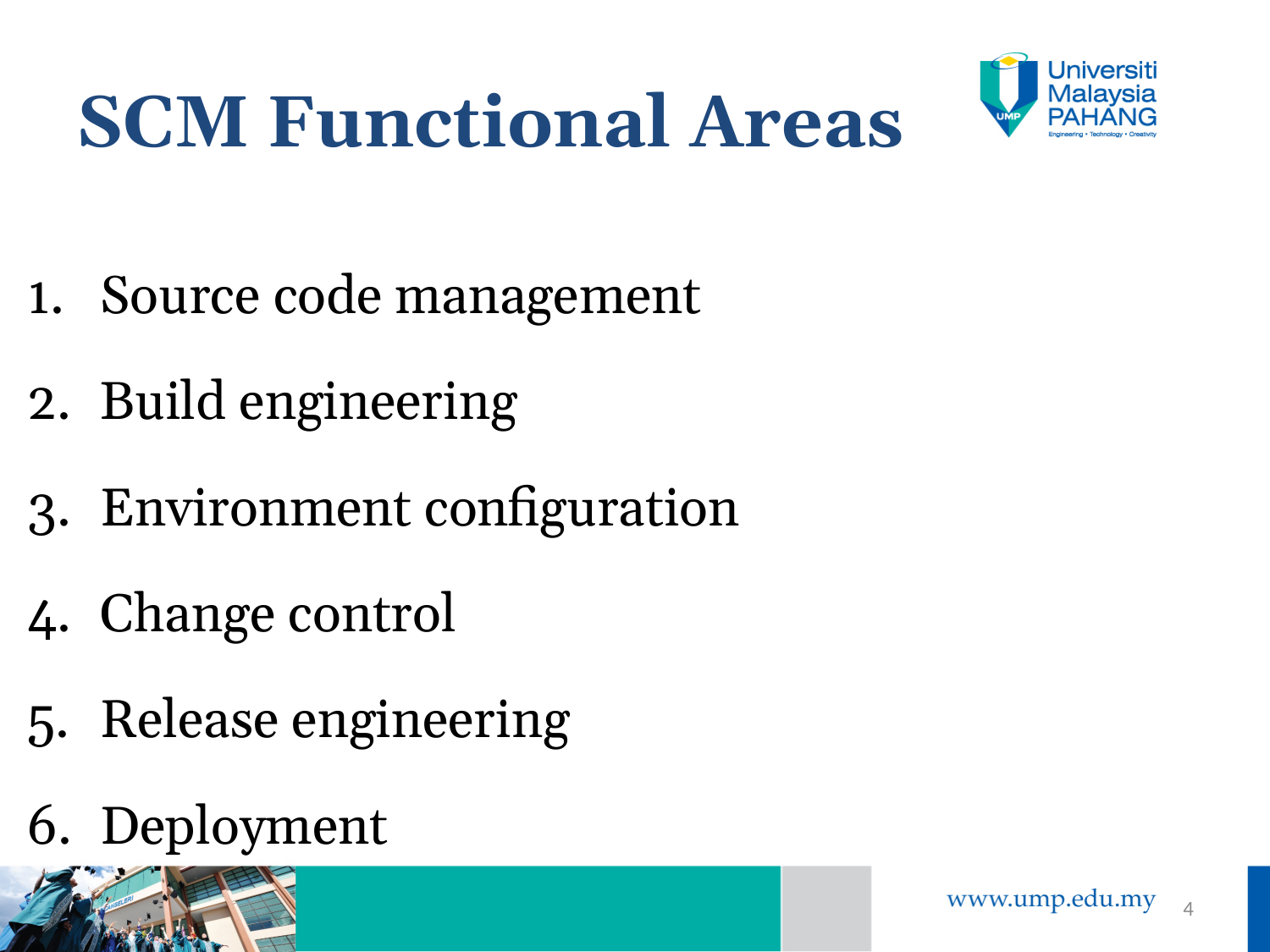

# SCM Functional Areas
Source code management
Build engineering
Environment configuration
Change control
Release engineering
Deployment
4